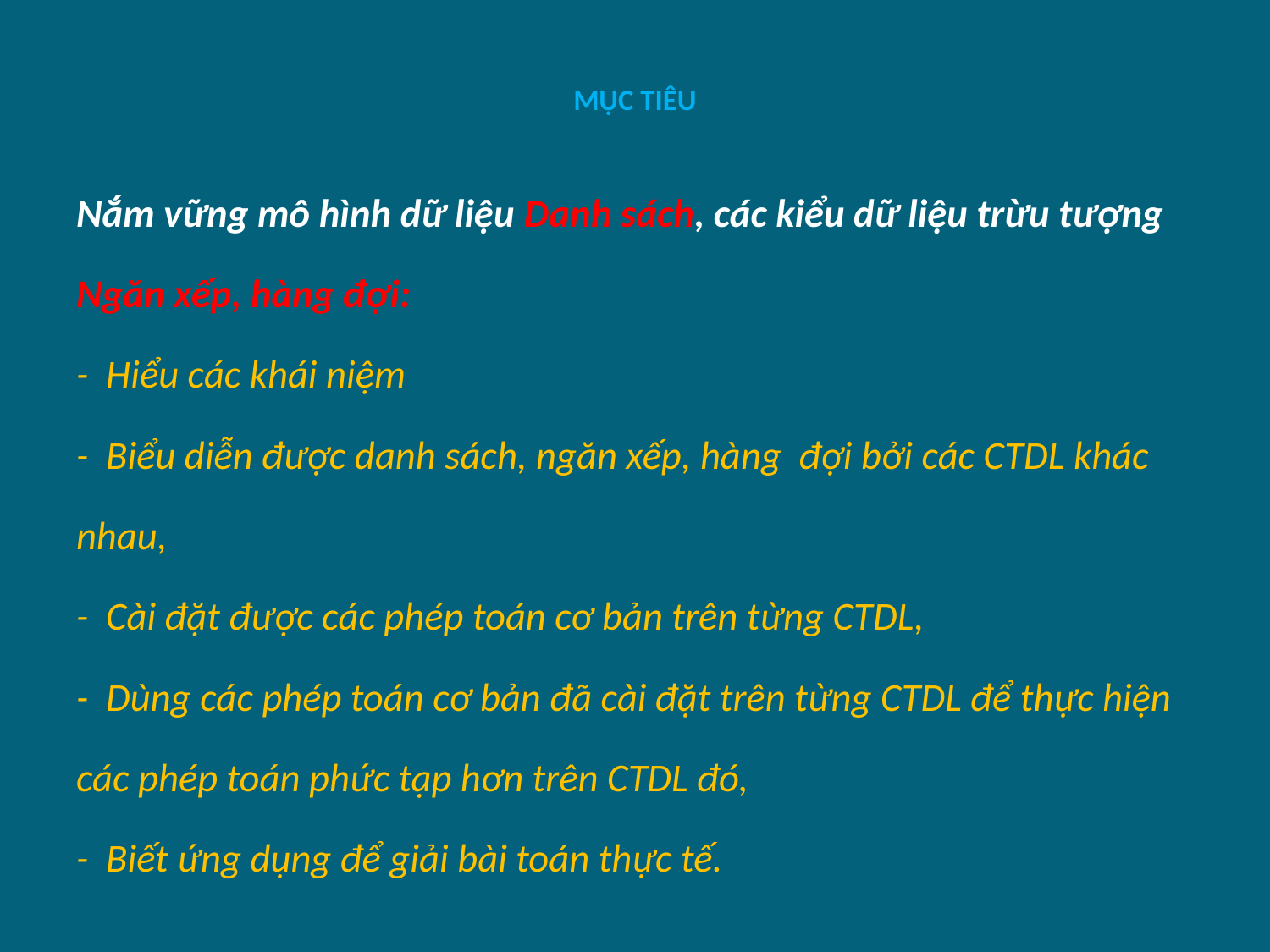

# MỤC TIÊU
Nắm vững mô hình dữ liệu Danh sách, các kiểu dữ liệu trừu tượng Ngăn xếp, hàng đợi:
-  Hiểu các khái niệm
-  Biểu diễn được danh sách, ngăn xếp, hàng  đợi bởi các CTDL khác nhau,
-  Cài đặt được các phép toán cơ bản trên từng CTDL,
-  Dùng các phép toán cơ bản đã cài đặt trên từng CTDL để thực hiện các phép toán phức tạp hơn trên CTDL đó,
-  Biết ứng dụng để giải bài toán thực tế.